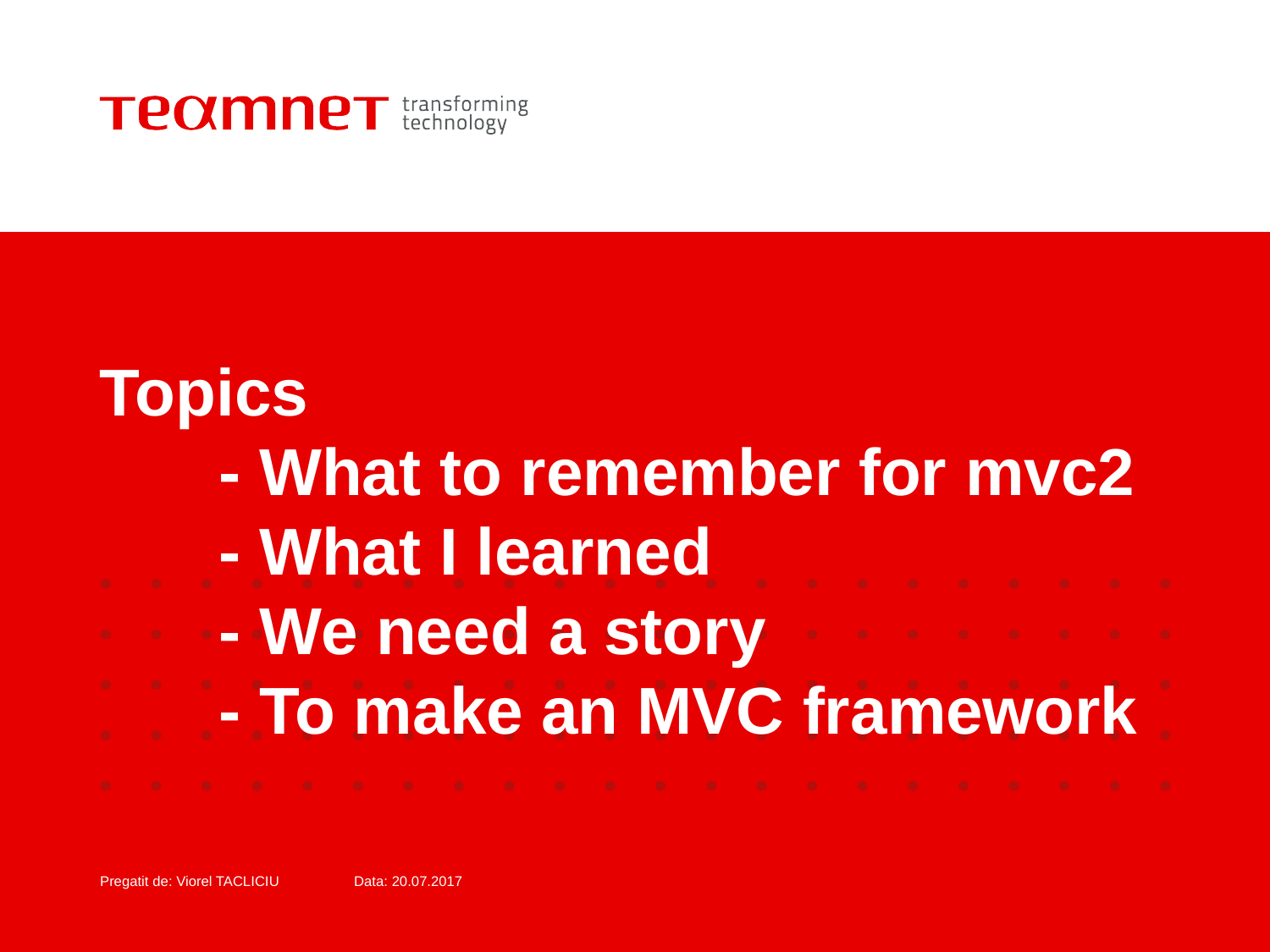

# Topics - What to remember for mvc2 - What I learned - We need a story - To make an MVC framework
Pregatit de: Viorel TACLICIU 	Data: 20.07.2017